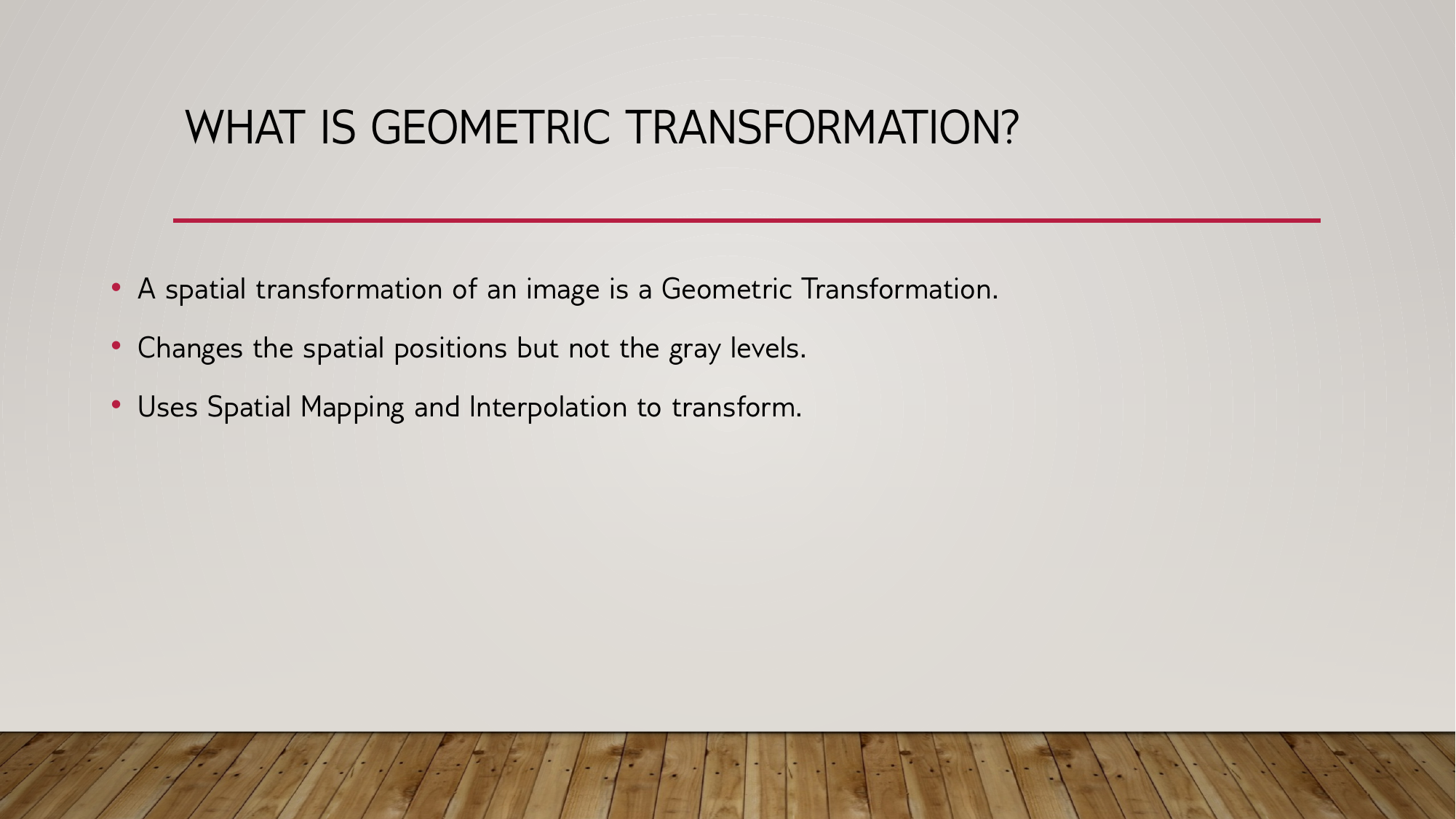

# What is Geometric Transformation?
A spatial transformation of an image is a Geometric Transformation.
Changes the spatial positions but not the gray levels.
Uses Spatial Mapping and Interpolation to transform.